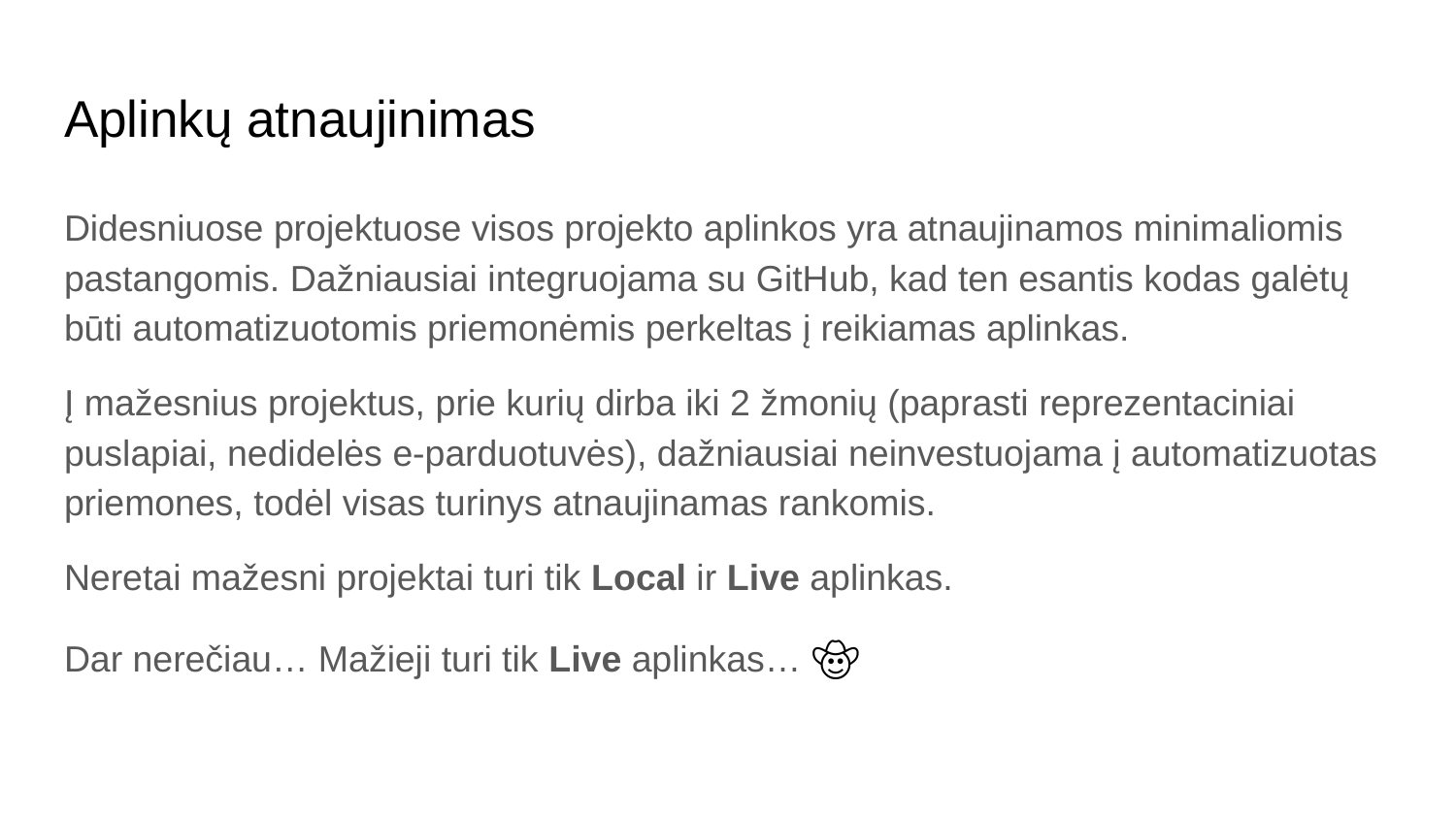

# Aplinkų atnaujinimas
Didesniuose projektuose visos projekto aplinkos yra atnaujinamos minimaliomis pastangomis. Dažniausiai integruojama su GitHub, kad ten esantis kodas galėtų būti automatizuotomis priemonėmis perkeltas į reikiamas aplinkas.
Į mažesnius projektus, prie kurių dirba iki 2 žmonių (paprasti reprezentaciniai puslapiai, nedidelės e-parduotuvės), dažniausiai neinvestuojama į automatizuotas priemones, todėl visas turinys atnaujinamas rankomis.
Neretai mažesni projektai turi tik Local ir Live aplinkas.
Dar nerečiau… Mažieji turi tik Live aplinkas… 🤠